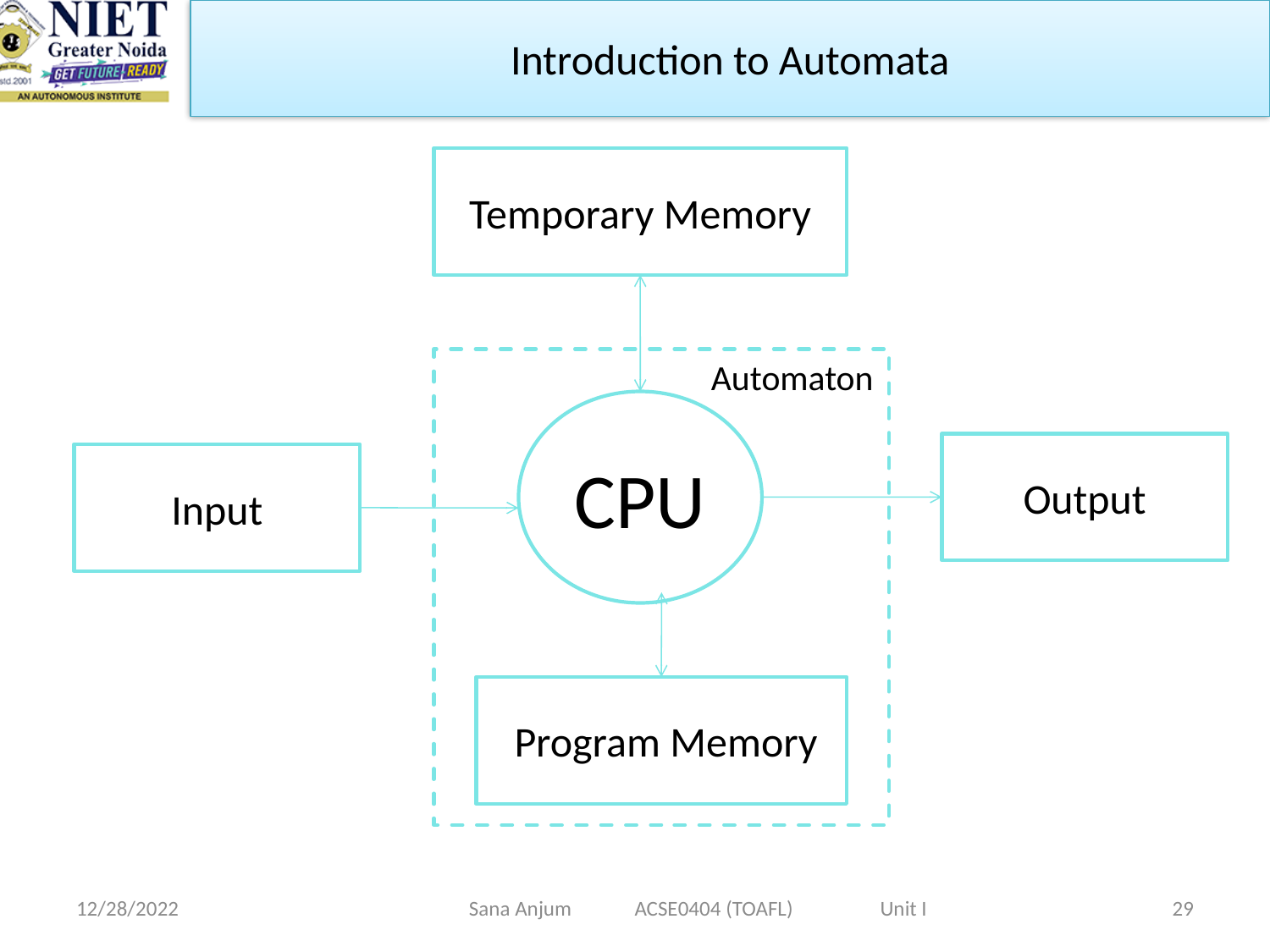

Introduction to Automata
Temporary Memory

Automaton
CPU
Output
Input
 Program Memory
12/28/2022
Sana Anjum             ACSE0404 (TOAFL)                  Unit I
29